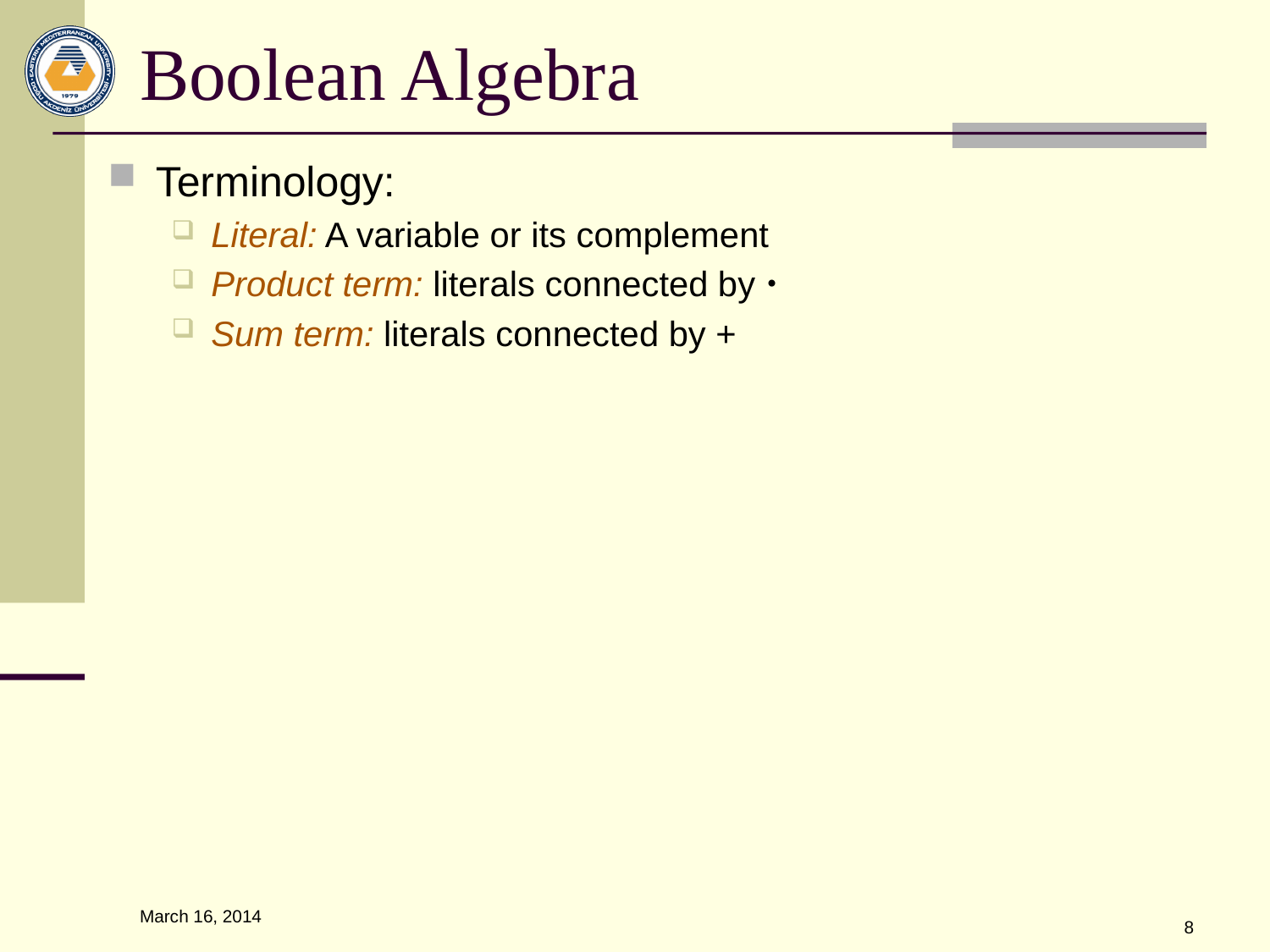

# Boolean Algebra
Terminology:
Literal: A variable or its complement
Product term: literals connected by •
Sum term: literals connected by +

March 16, 2014
8